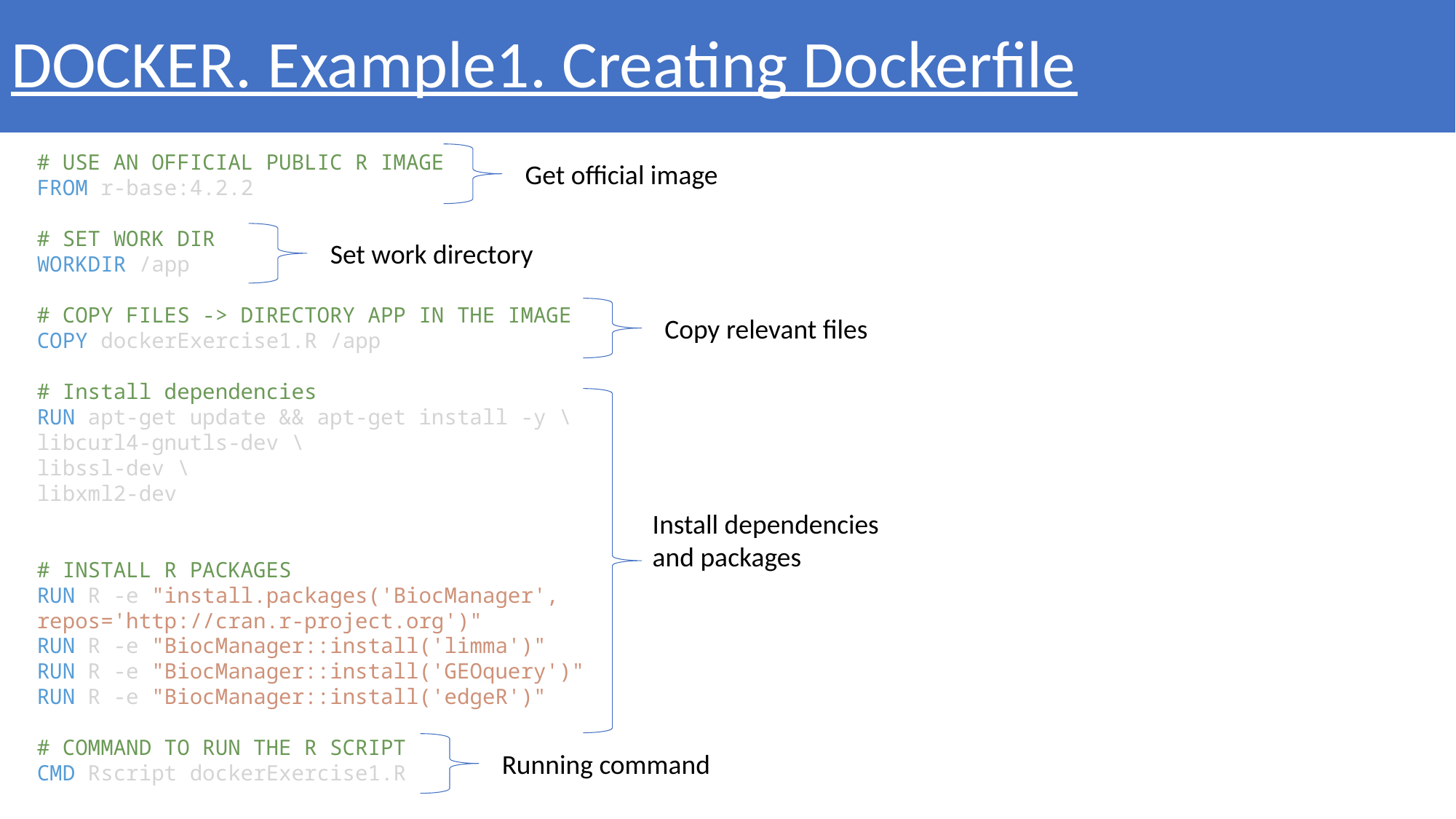

# DOCKER. Example1. Creating Dockerfile
# USE AN OFFICIAL PUBLIC R IMAGE
FROM r-base:4.2.2
# SET WORK DIR
WORKDIR /app
# COPY FILES -> DIRECTORY APP IN THE IMAGE
COPY dockerExercise1.R /app
# Install dependencies
RUN apt-get update && apt-get install -y \
libcurl4-gnutls-dev \
libssl-dev \
libxml2-dev
# INSTALL R PACKAGES
RUN R -e "install.packages('BiocManager', repos='http://cran.r-project.org')"
RUN R -e "BiocManager::install('limma')"
RUN R -e "BiocManager::install('GEOquery')"
RUN R -e "BiocManager::install('edgeR')"
# COMMAND TO RUN THE R SCRIPT
CMD Rscript dockerExercise1.R

Get official image

Set work directory

Copy relevant files

Install dependencies and packages

Running command